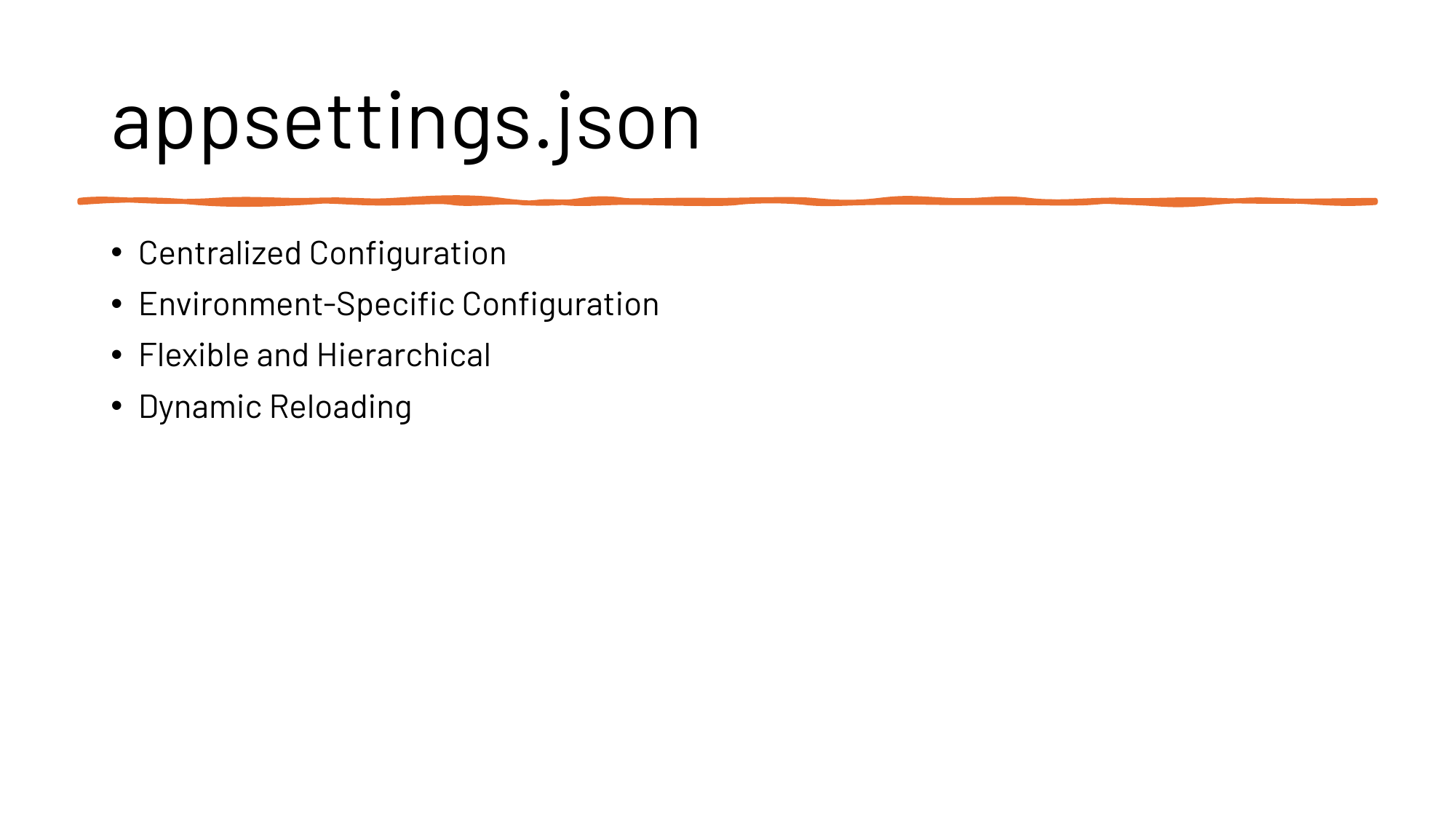

# appsettings.json

Centralized Configuration
Environment-Specific Configuration
Flexible and Hierarchical
Dynamic Reloading